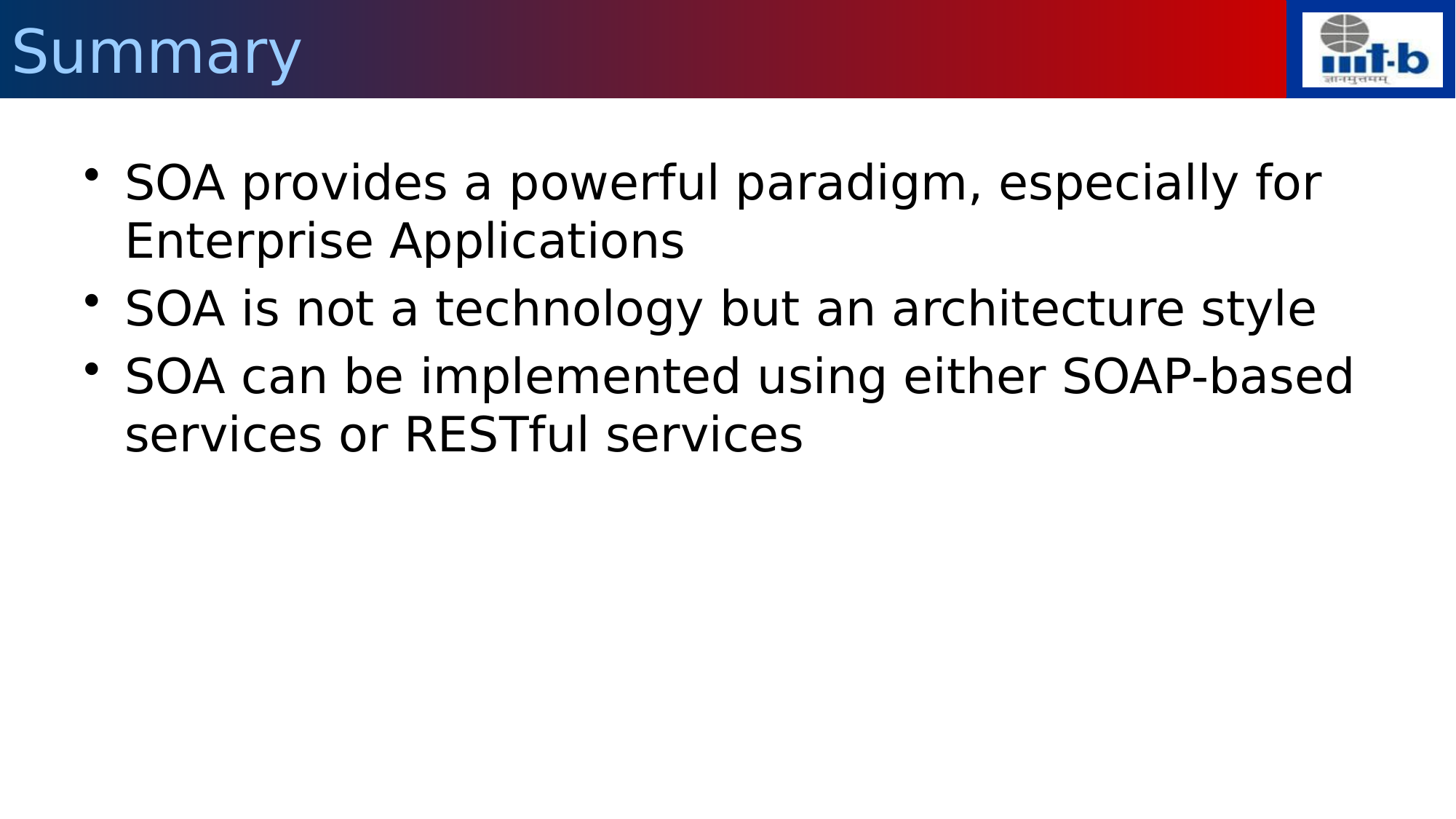

# Summary
SOA provides a powerful paradigm, especially for Enterprise Applications
SOA is not a technology but an architecture style
SOA can be implemented using either SOAP-based services or RESTful services